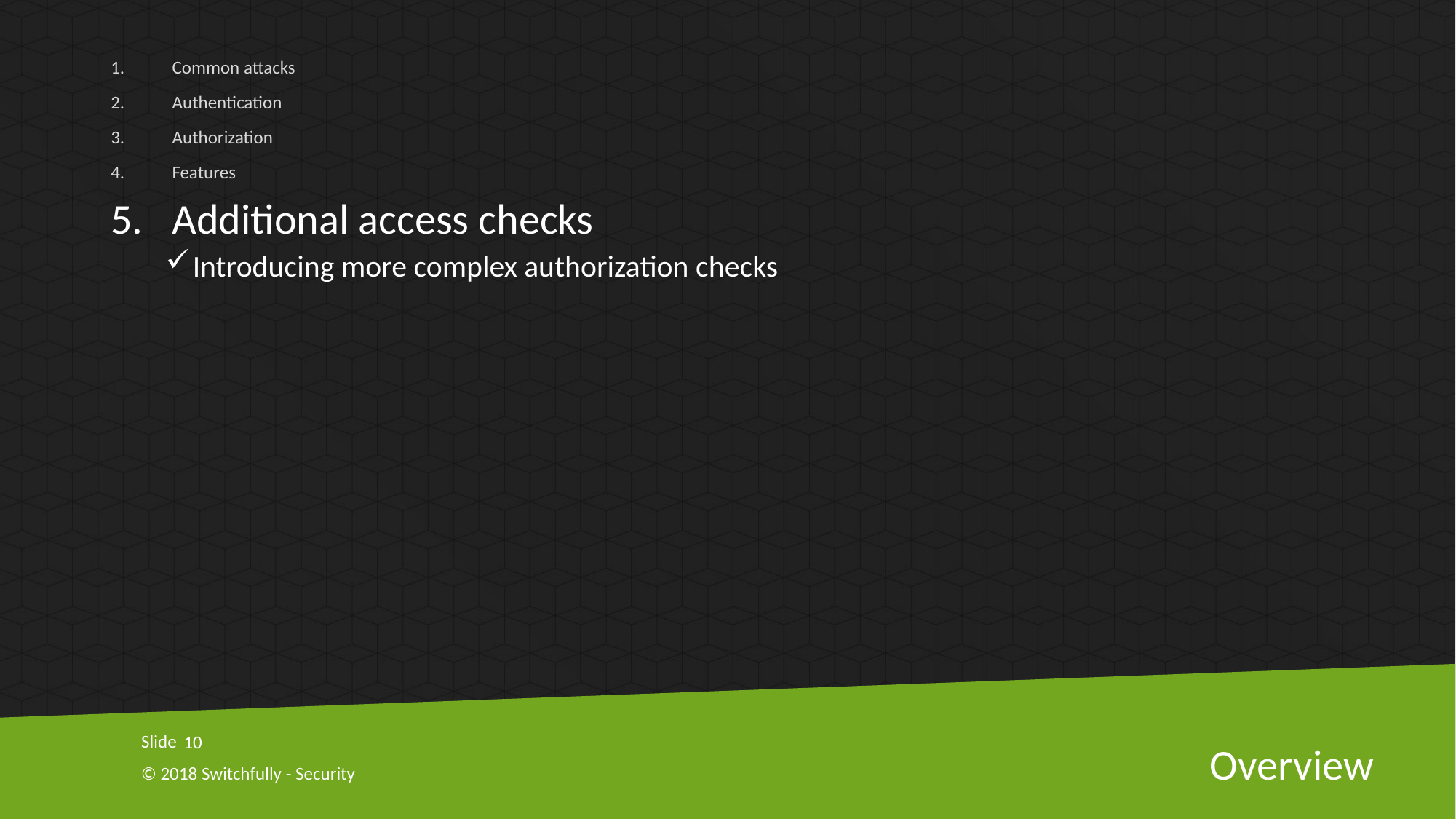

Common attacks
Authentication
Authorization
Features
Additional access checks
Introducing more complex authorization checks

10
# Overview
© 2018 Switchfully - Security